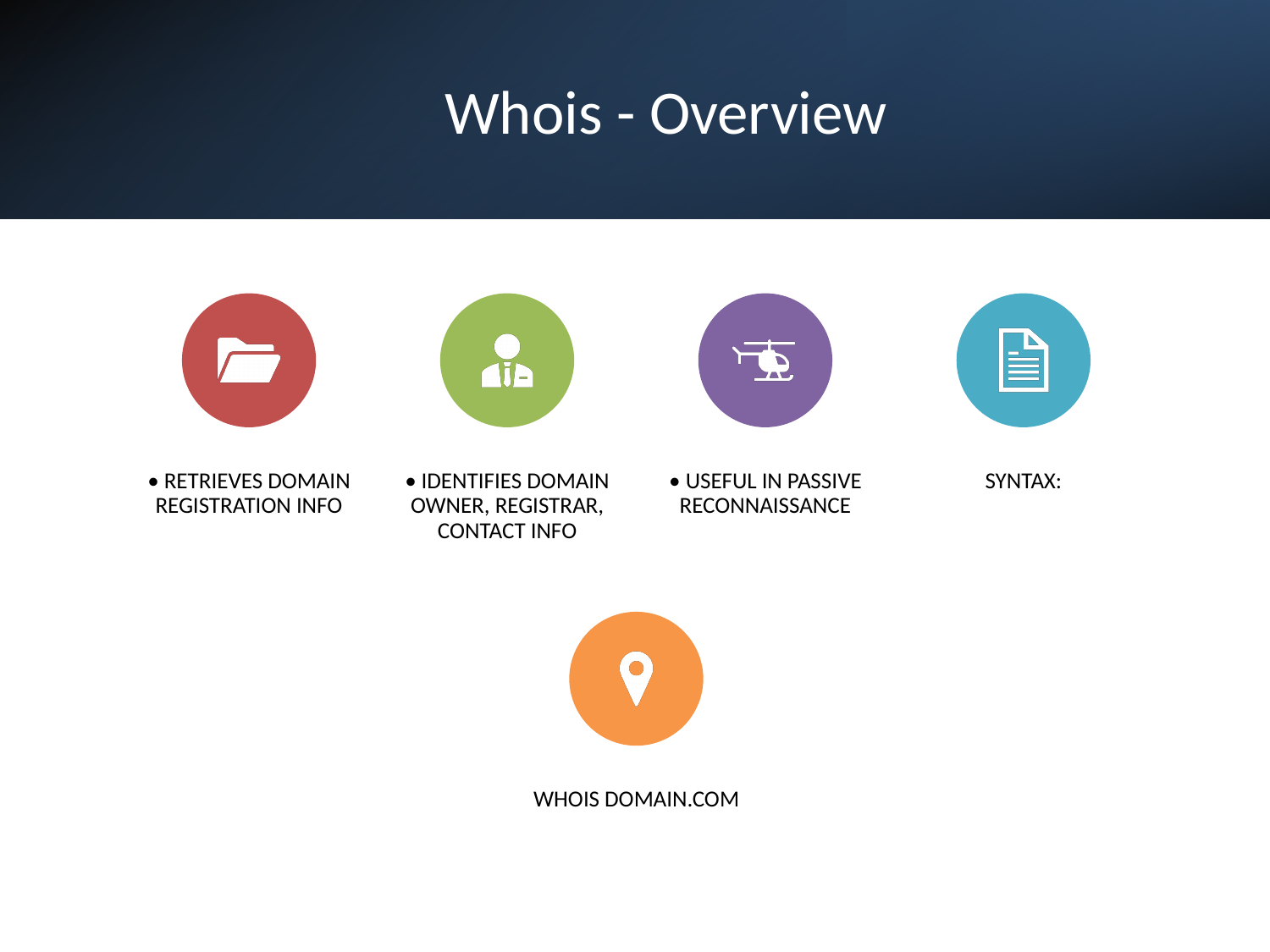

# Whois - Overview
• Retrieves domain registration info
• Identifies domain owner, registrar, contact info
• Useful in passive reconnaissance
Syntax:
whois domain.com